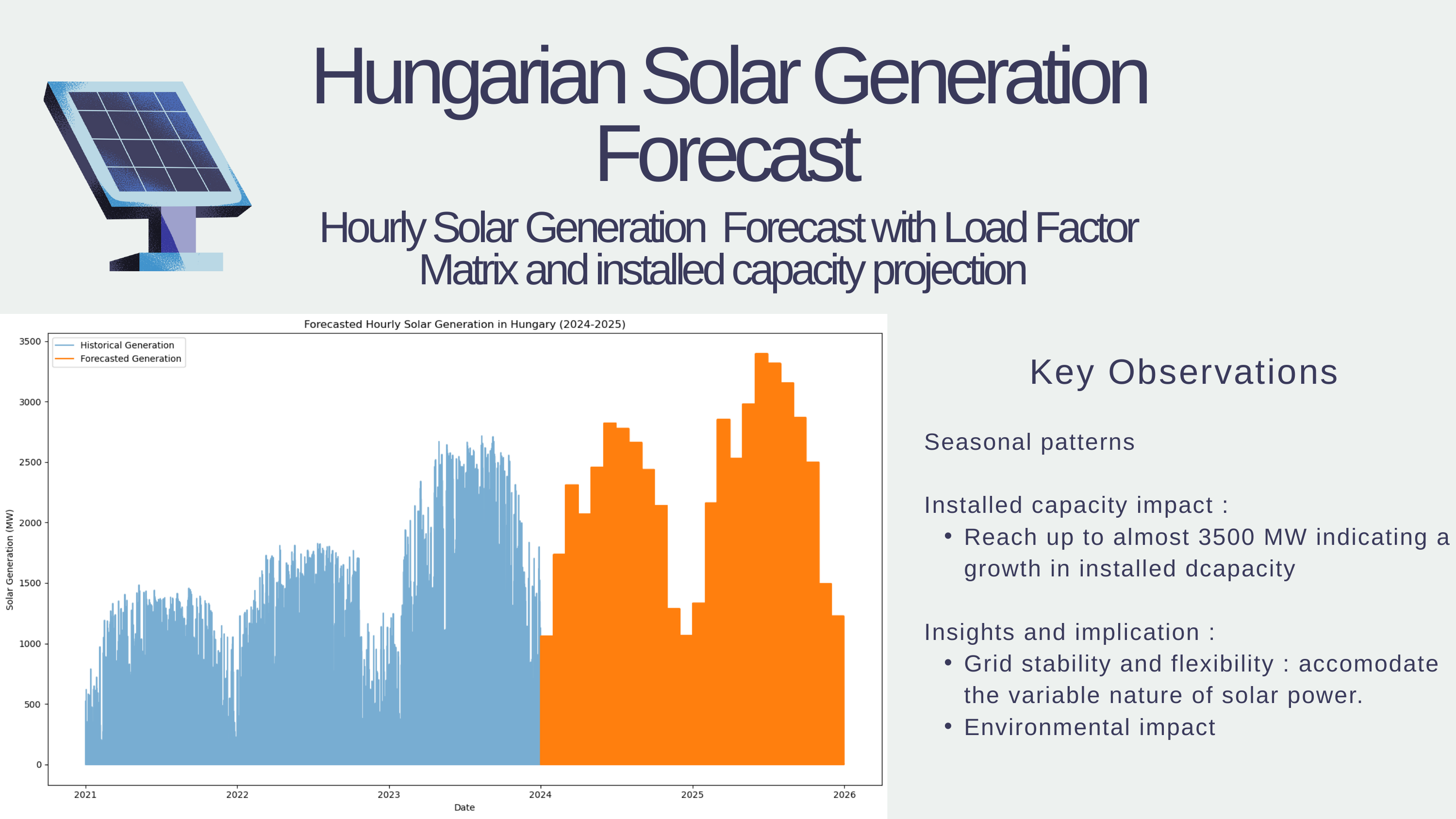

Hungarian Solar Generation Forecast

Hourly Solar Generation  Forecast with Load Factor Matrix and installed capacity projection

Key Observations

Seasonal patterns

Installed capacity impact :
Reach up to almost 3500 MW indicating a growth in installed dcapacity

Insights and implication :
Grid stability and flexibility : accomodate the variable nature of solar power.
Environmental impact